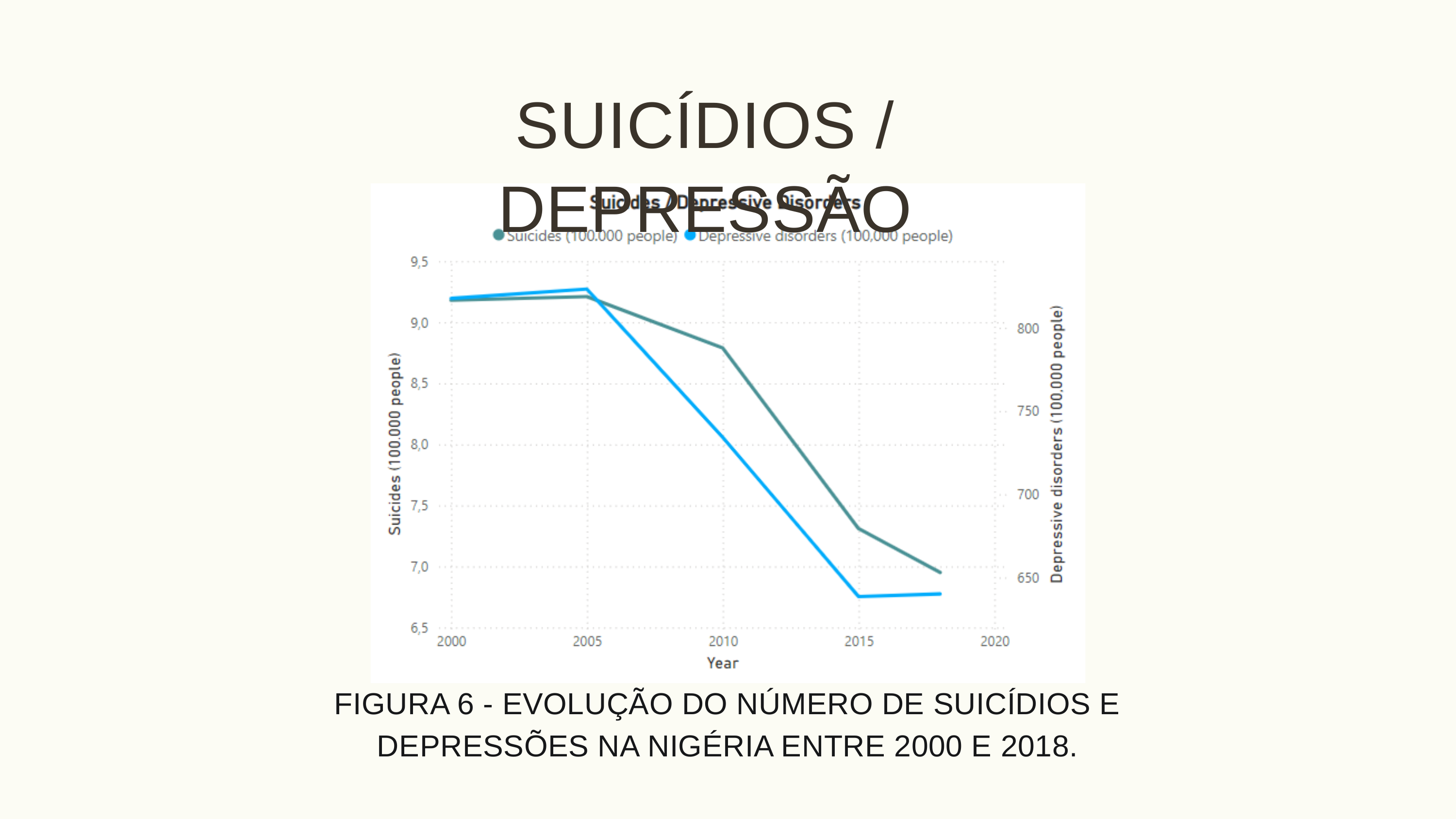

SUICÍDIOS / DEPRESSÃO

FIGURA 6 - EVOLUÇÃO DO NÚMERO DE SUICÍDIOS E DEPRESSÕES NA NIGÉRIA ENTRE 2000 E 2018.